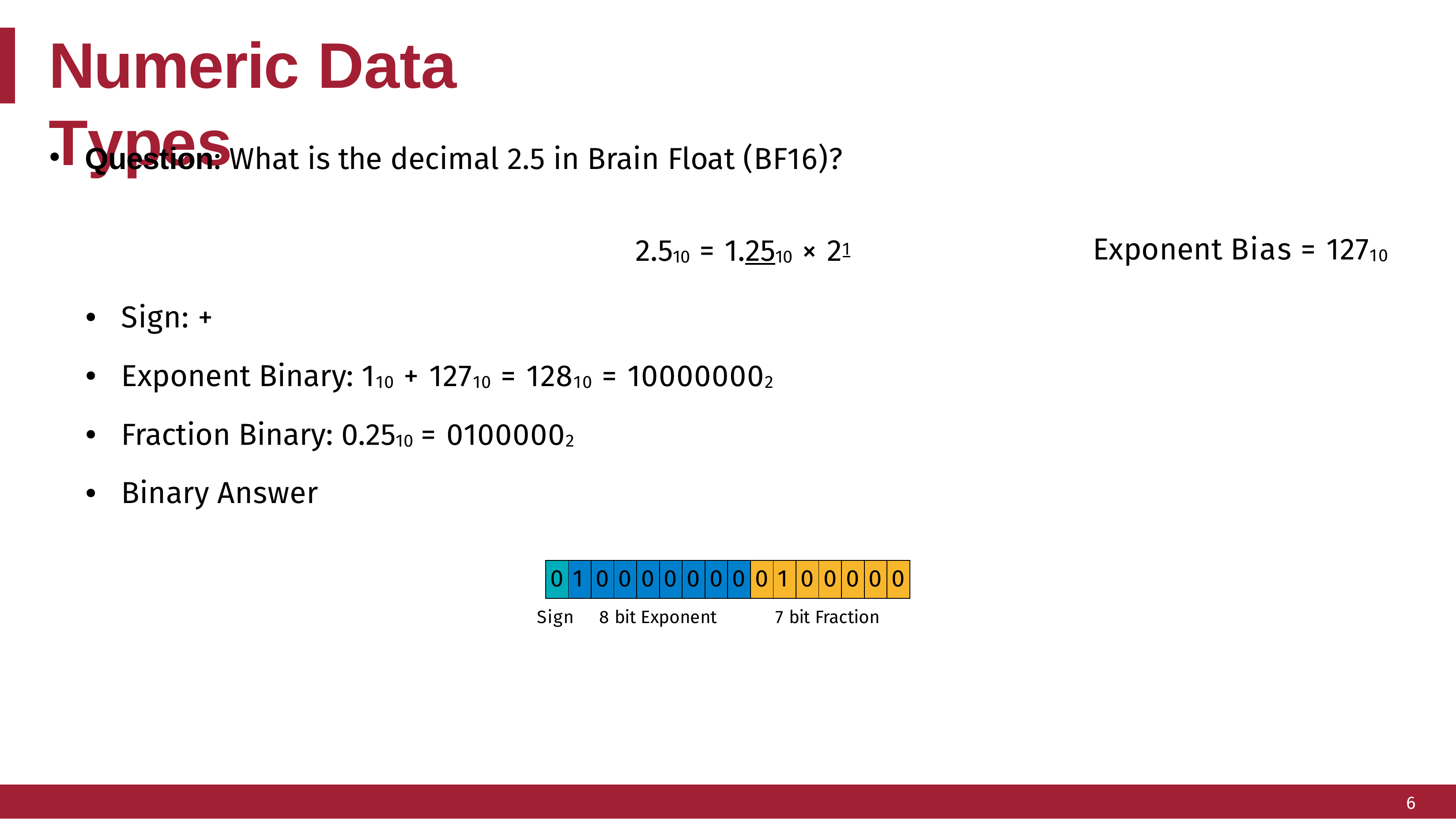

# Numeric Data Types
Question: What is the decimal 2.5 in Brain Float (BF16)?

2.510 = 1.2510 × 21
Exponent Bias = 12710
Sign: +
Exponent Binary: 110 + 12710 = 12810 = 100000002
Fraction Binary: 0.2510 = 01000002 Binary Answer
•
•
•
•
| 0 | 1 | 0 | 0 | 0 | 0 | 0 | 0 | 0 | 0 | 1 | 0 | 0 | 0 | 0 | 0 |
| --- | --- | --- | --- | --- | --- | --- | --- | --- | --- | --- | --- | --- | --- | --- | --- |
Sign
8 bit Exponent
7 bit Fraction
6